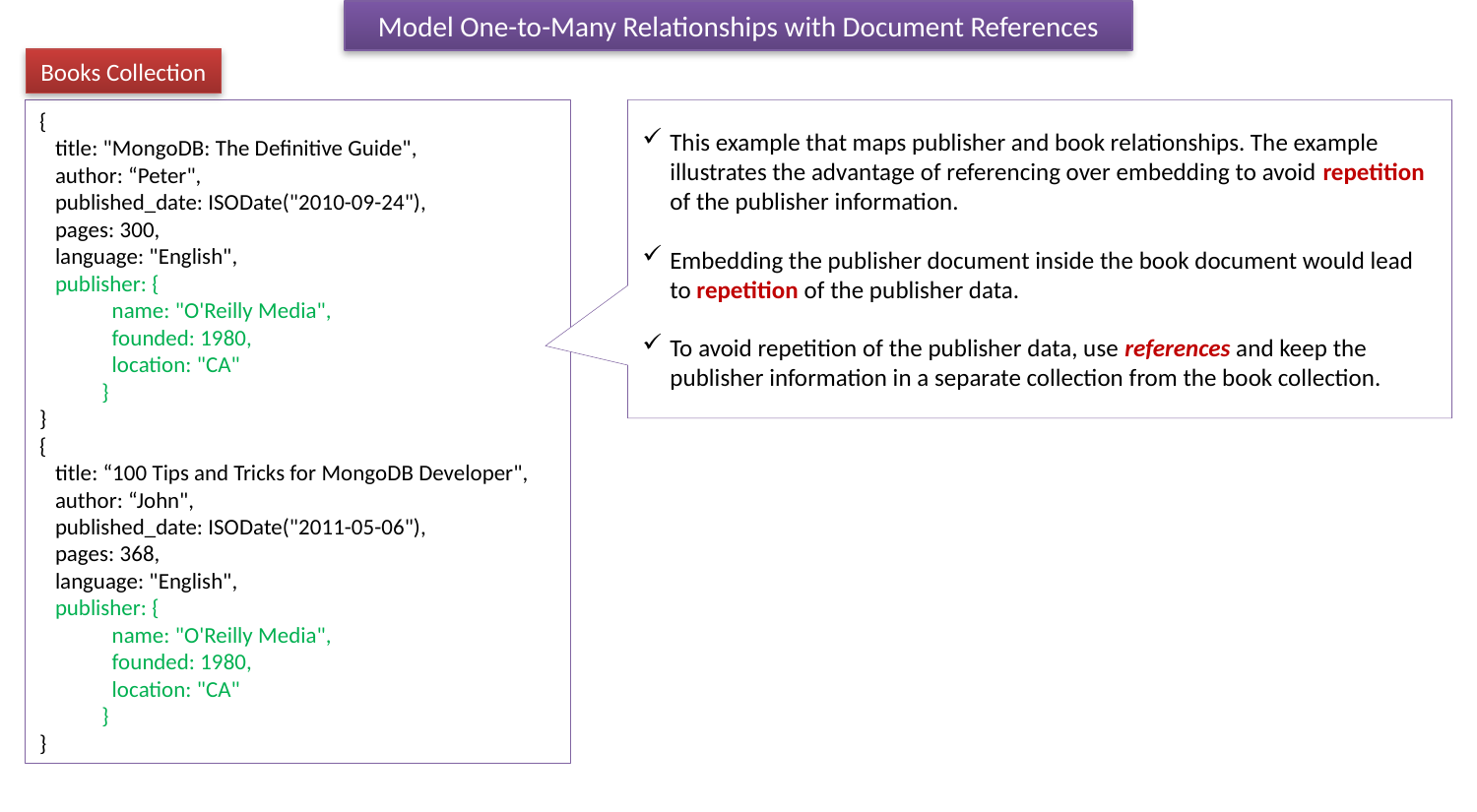

Model One-to-Many Relationships with Document References

Books Collection

{
   title: "MongoDB: The Definitive Guide",
   author: “Peter",
   published_date: ISODate("2010-09-24"),
   pages: 300,
   language: "English",
   publisher: {
              name: "O'Reilly Media",
              founded: 1980,
              location: "CA"
            }
}
{
   title: “100 Tips and Tricks for MongoDB Developer",
   author: “John",
   published_date: ISODate("2011-05-06"),
   pages: 368,
   language: "English",
   publisher: {
              name: "O'Reilly Media",
              founded: 1980,
              location: "CA"
            }
}
This example that maps publisher and book relationships. The example illustrates the advantage of referencing over embedding to avoid repetition of the publisher information.

Embedding the publisher document inside the book document would lead to repetition of the publisher data.

To avoid repetition of the publisher data, use references and keep the publisher information in a separate collection from the book collection.